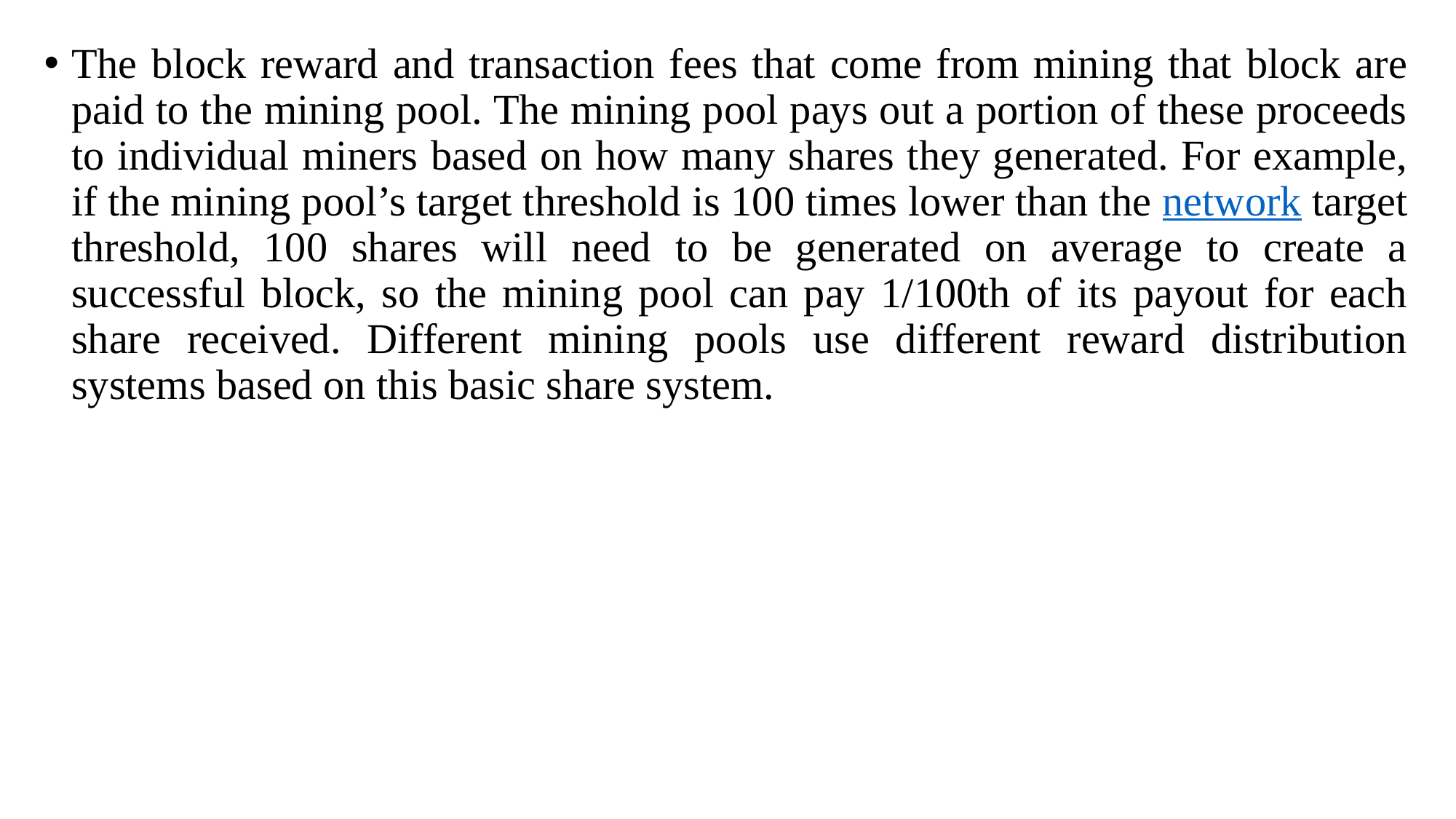

The block reward and transaction fees that come from mining that block are paid to the mining pool. The mining pool pays out a portion of these proceeds to individual miners based on how many shares they generated. For example, if the mining pool’s target threshold is 100 times lower than the network target threshold, 100 shares will need to be generated on average to create a successful block, so the mining pool can pay 1/100th of its payout for each share received. Different mining pools use different reward distribution systems based on this basic share system.